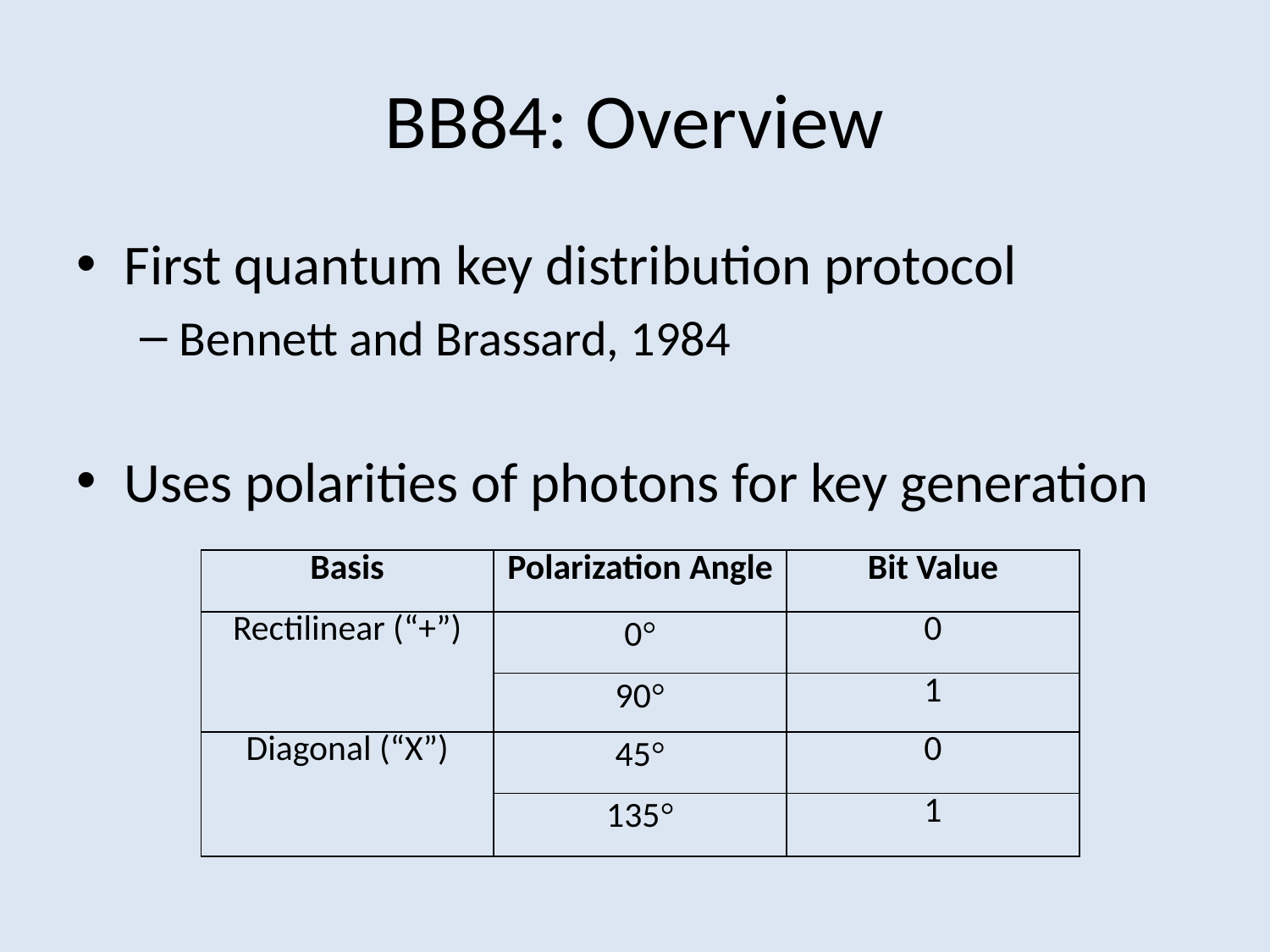

# BB84: Overview
First quantum key distribution protocol
Bennett and Brassard, 1984

Uses polarities of photons for key generation

| Basis | Polarization Angle | Bit Value |
| --- | --- | --- |
| Rectilinear (“+”) | 0° | 0 |
|  | 90° | 1 |
| Diagonal (“X”) | 45° | 0 |
|  | 135° | 1 |